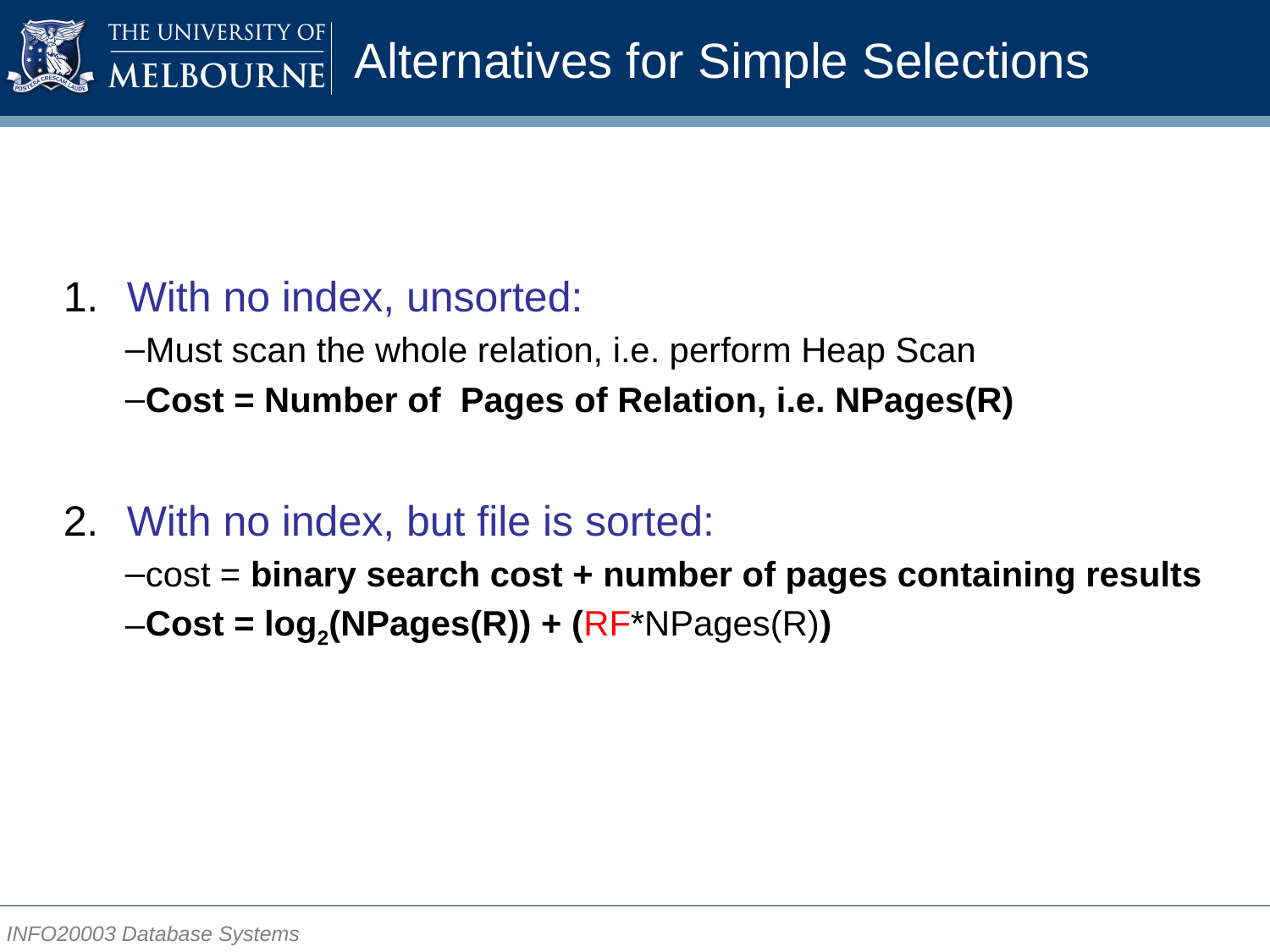

# Alternatives for Simple Selections
With no index, unsorted:
Must scan the whole relation, i.e. perform Heap Scan
Cost = Number of  Pages of Relation, i.e. NPages(R)

With no index, but file is sorted:
cost = binary search cost + number of pages containing results
Cost = log2(NPages(R)) + (RF*NPages(R))